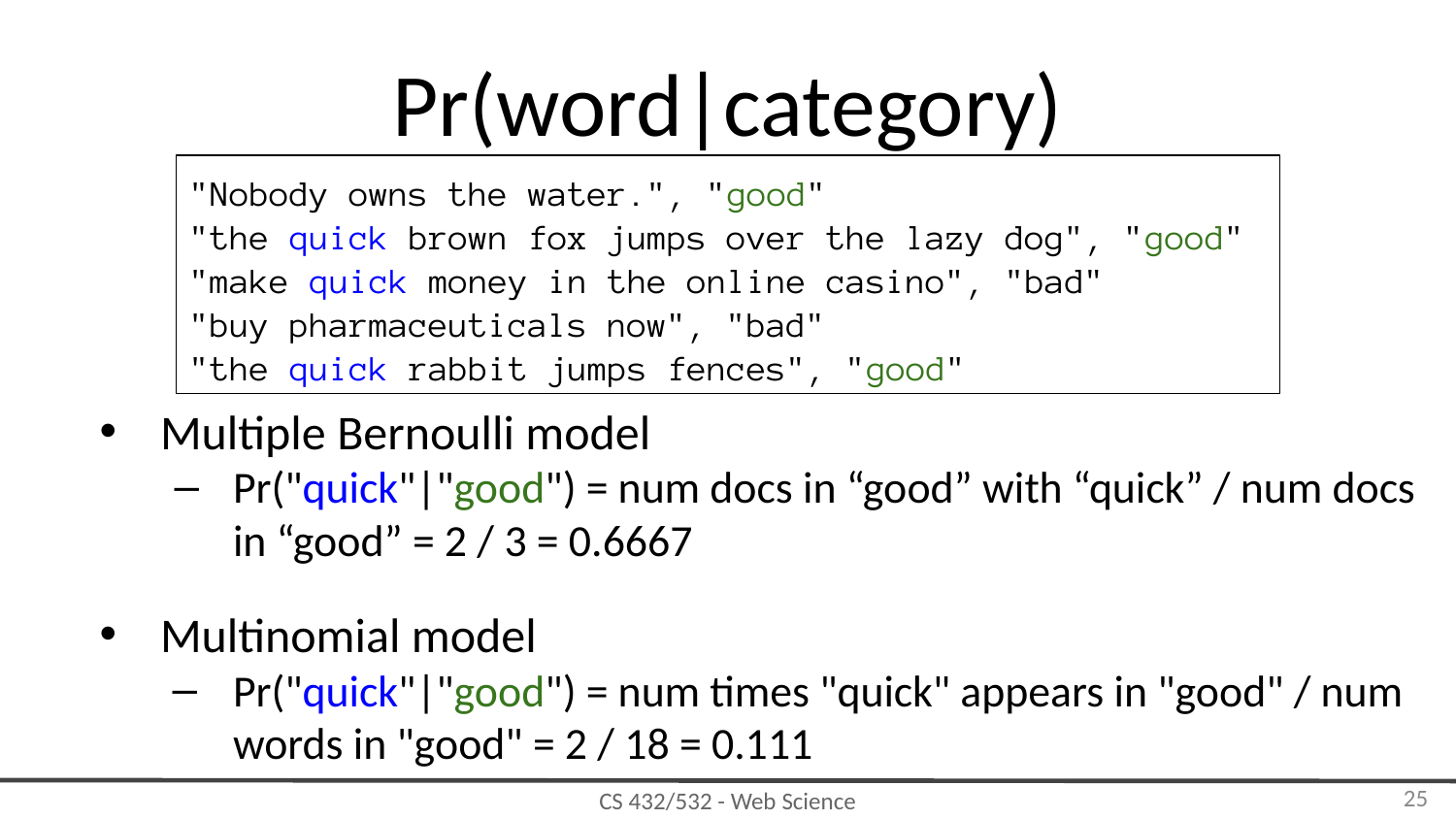

# Pr(word|category)
"Nobody owns the water.", "good"
"the quick brown fox jumps over the lazy dog", "good"
"make quick money in the online casino", "bad"
"buy pharmaceuticals now", "bad"
"the quick rabbit jumps fences", "good"
Multiple Bernoulli model
Pr("quick"|"good") = num docs in “good” with “quick” / num docs in “good” = 2 / 3 = 0.6667

Multinomial model
Pr("quick"|"good") = num times "quick" appears in "good" / num words in "good" = 2 / 18 = 0.111
25